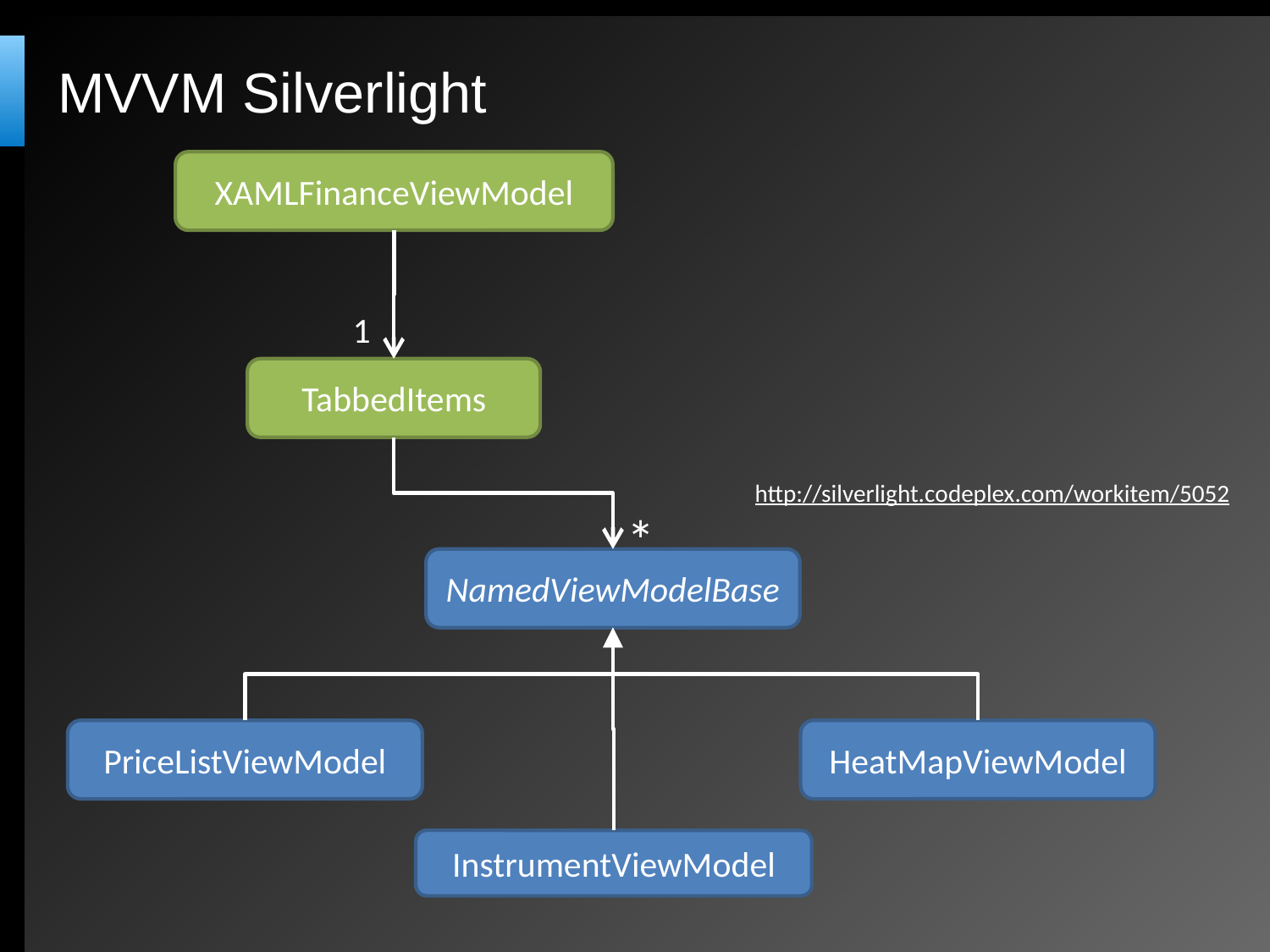

# MVVM Silverlight
XAMLFinanceViewModel
1
TabbedItems
http://silverlight.codeplex.com/workitem/5052
*
NamedViewModelBase
PriceListViewModel
HeatMapViewModel
InstrumentViewModel